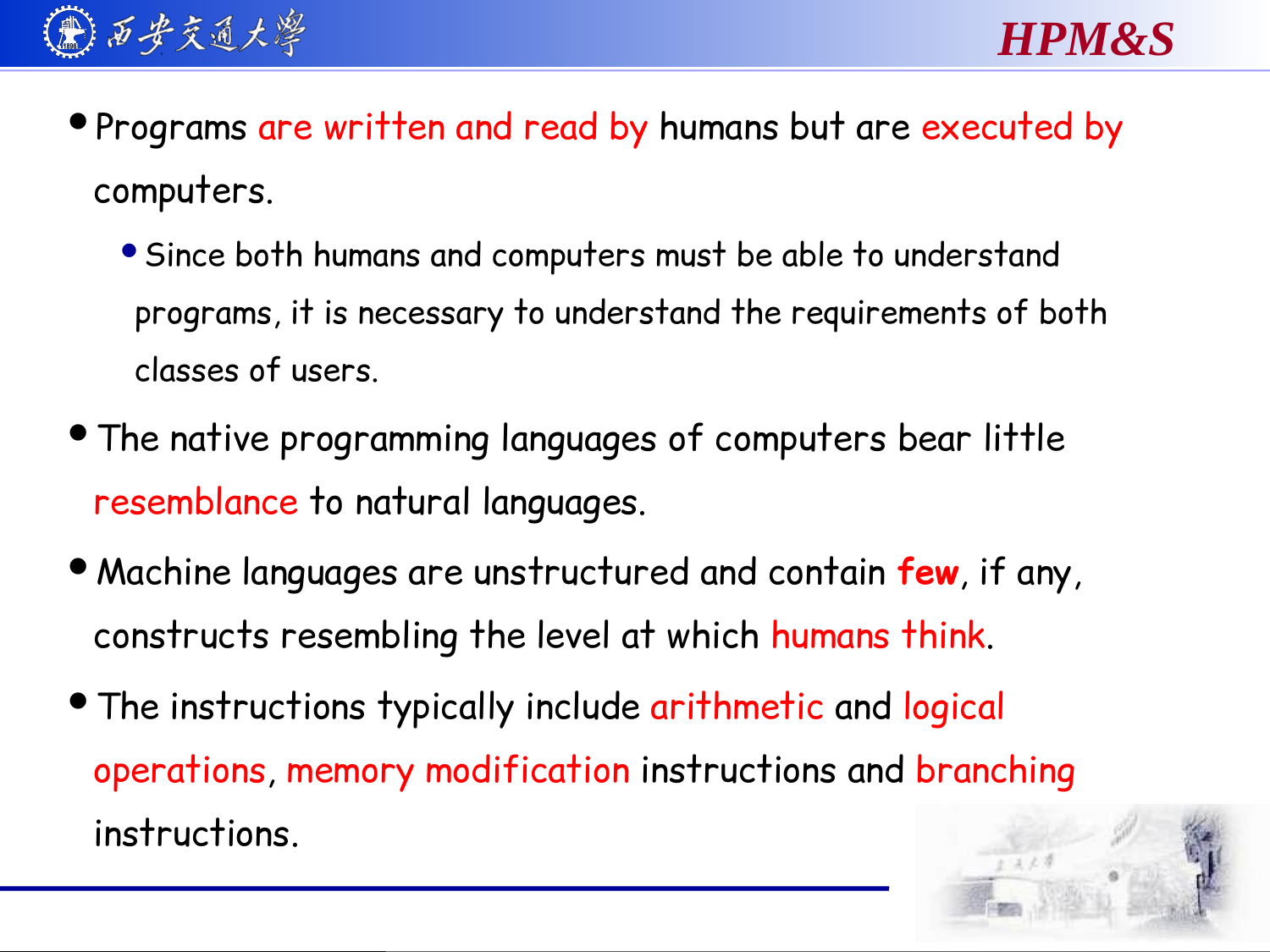

Programs are written and read by humans but are executed by computers.
Since both humans and computers must be able to understand programs, it is necessary to understand the requirements of both classes of users.
The native programming languages of computers bear little resemblance to natural languages.
Machine languages are unstructured and contain few, if any, constructs resembling the level at which humans think.
The instructions typically include arithmetic and logical operations, memory modification instructions and branching instructions.